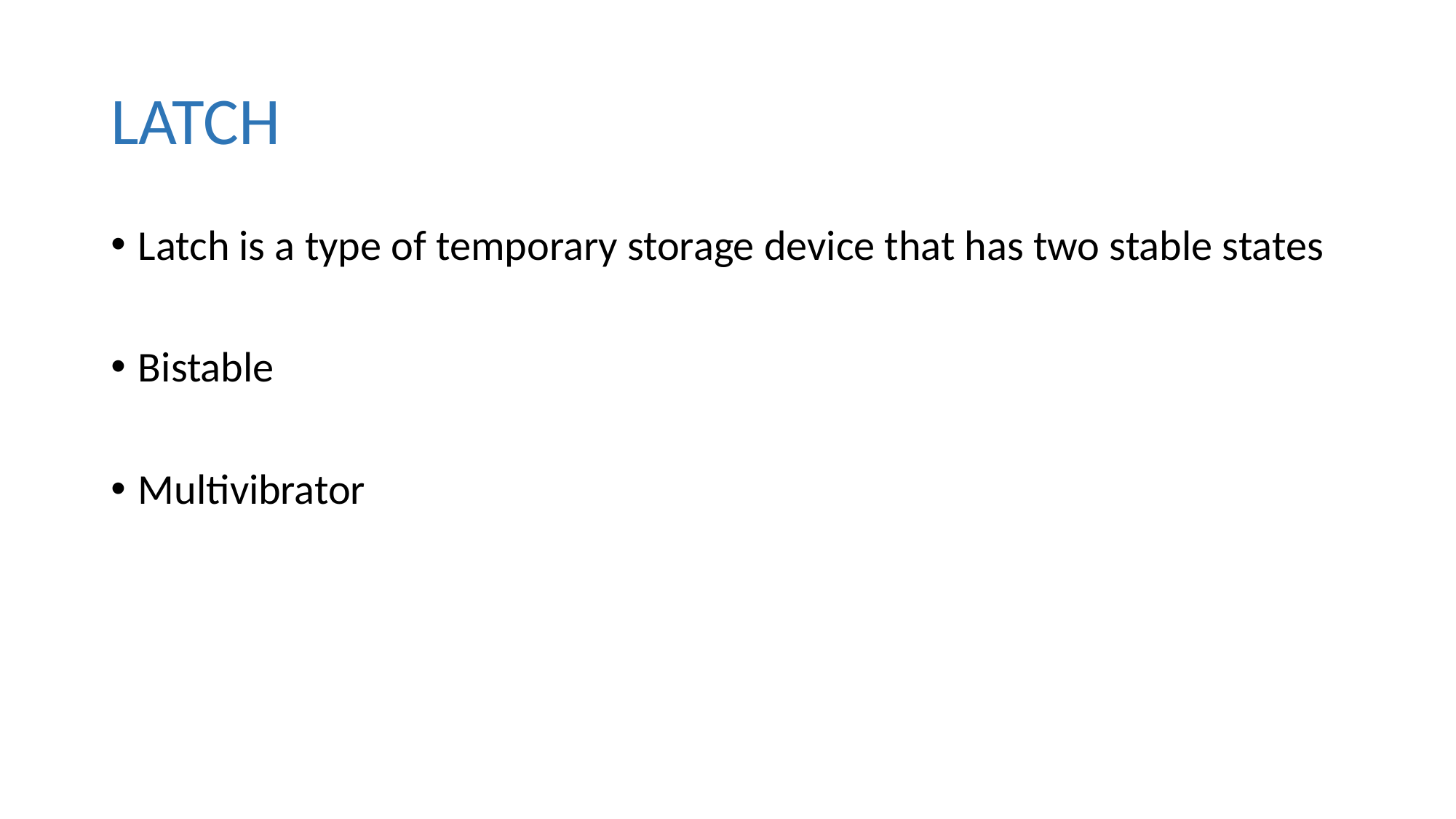

# LATCH
Latch is a type of temporary storage device that has two stable states

Bistable

Multivibrator